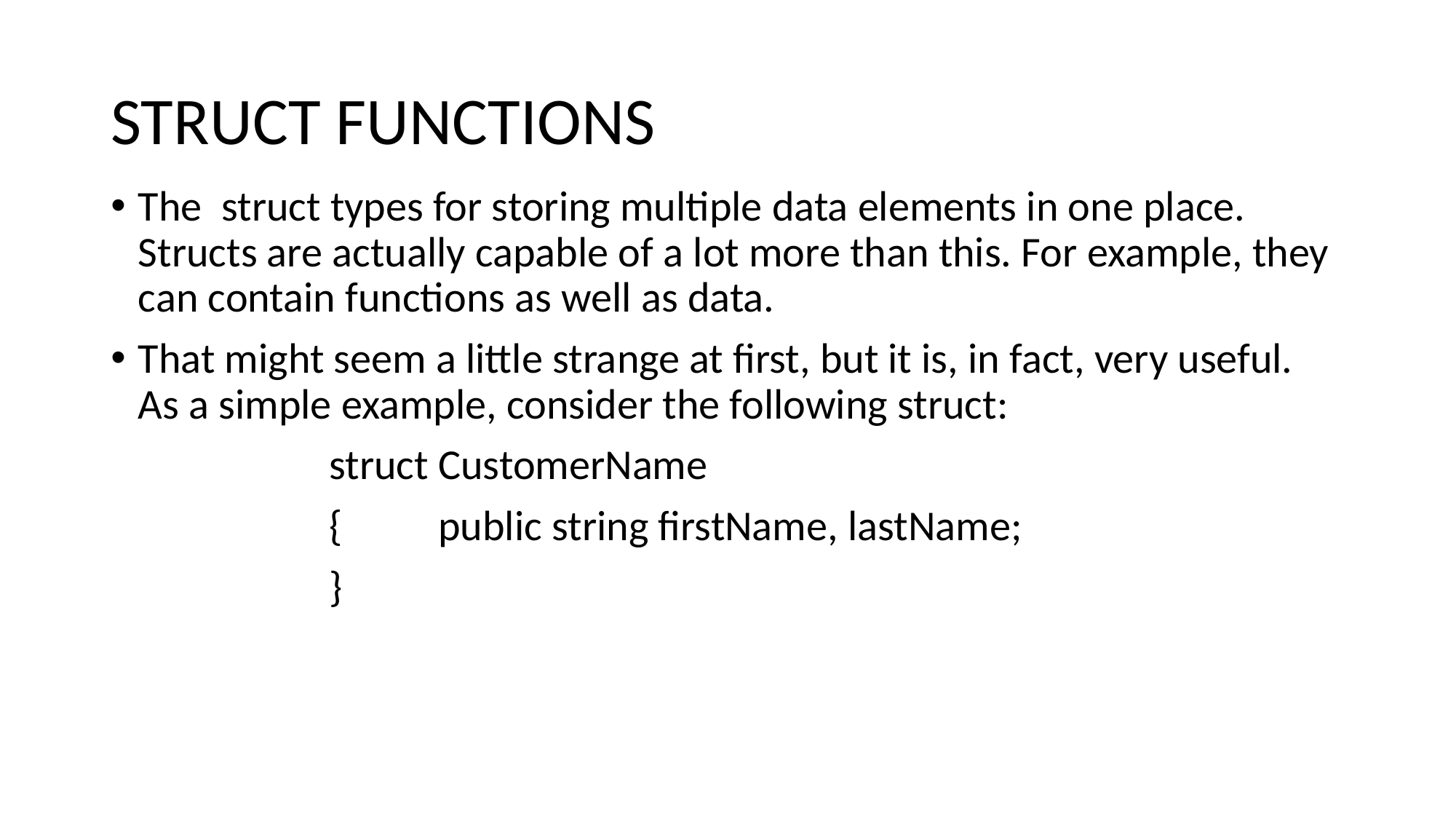

# STRUCT FUNCTIONS
The  struct types for storing multiple data elements in one place. Structs are actually capable of a lot more than this. For example, they can contain functions as well as data.
That might seem a little strange at first, but it is, in fact, very useful. As a simple example, consider the following struct:
		struct CustomerName
		{	public string firstName, lastName;
		}